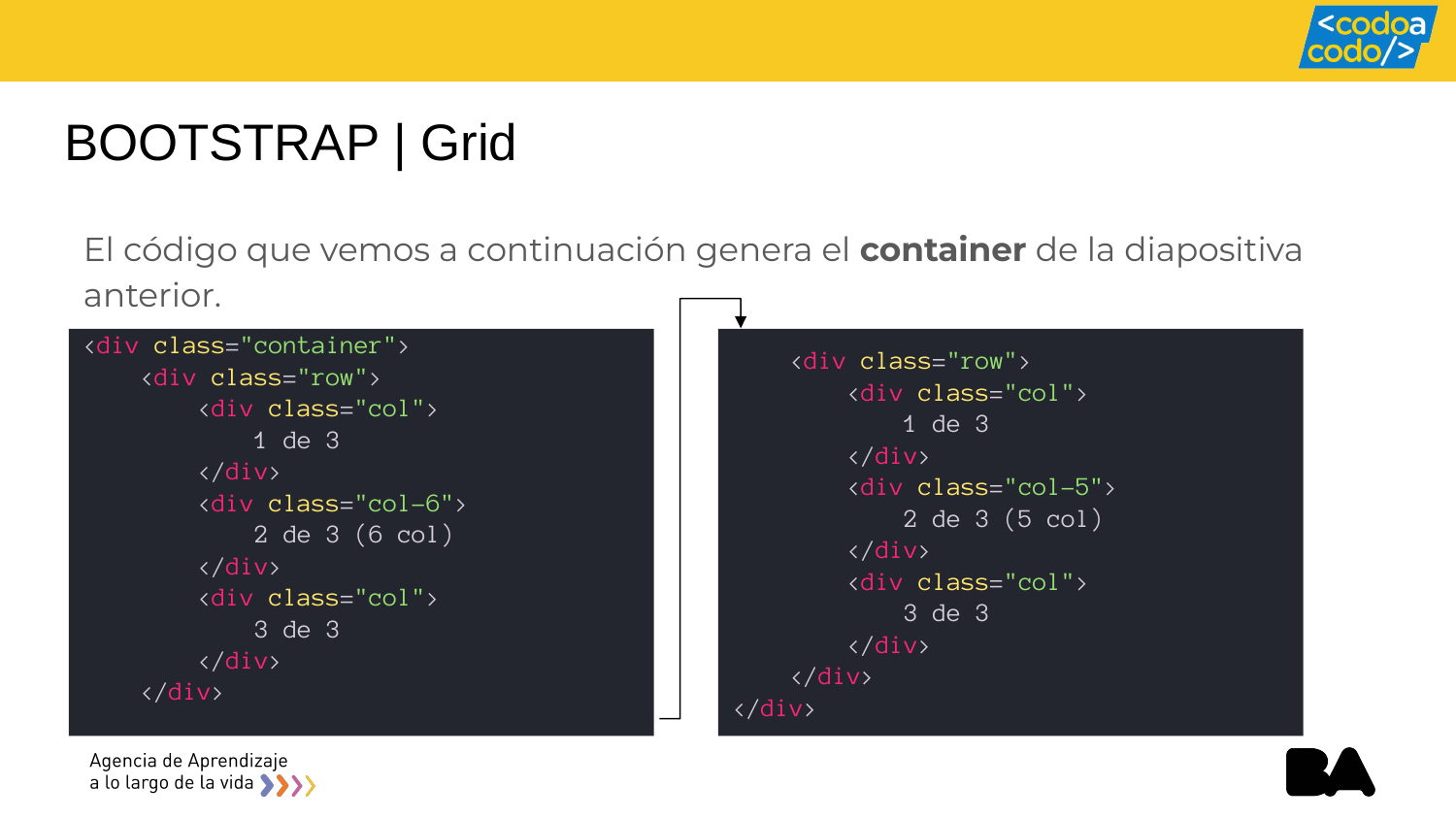

# BOOTSTRAP | Grid
El código que vemos a continuación genera el container de la diapositiva anterior.

<div class="container">
    <div class="row">
        <div class="col">
            1 de 3
        </div>
        <div class="col-6">
            2 de 3 (6 col)
        </div>
        <div class="col">
            3 de 3
        </div>
    </div>

    <div class="row">
        <div class="col">
            1 de 3
        </div>
        <div class="col-5">
            2 de 3 (5 col)
        </div>
        <div class="col">
            3 de 3
        </div>
    </div>
</div>